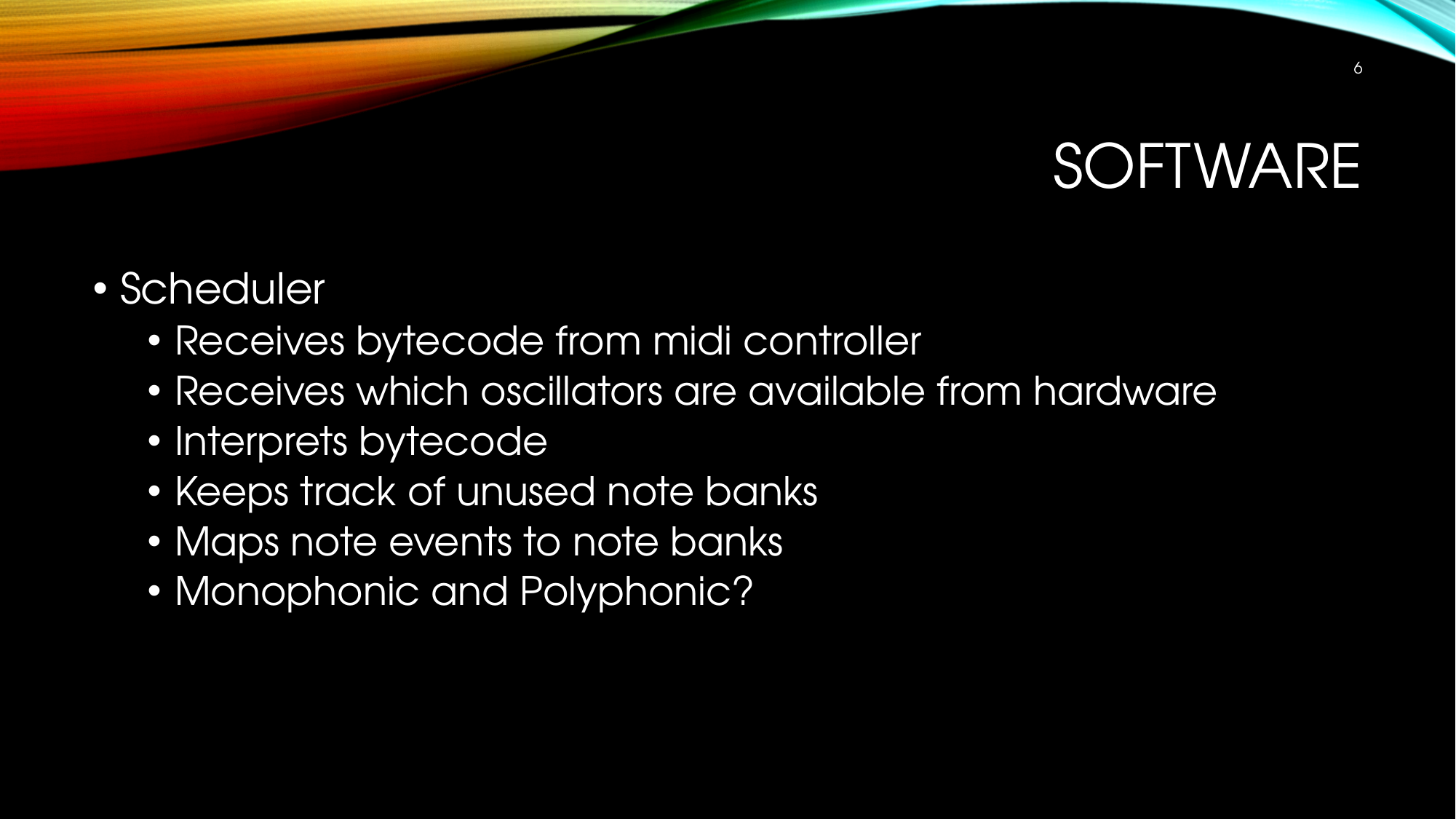

6
# software
Scheduler
Receives bytecode from midi controller
Receives which oscillators are available from hardware
Interprets bytecode
Keeps track of unused note banks
Maps note events to note banks
Monophonic and Polyphonic?